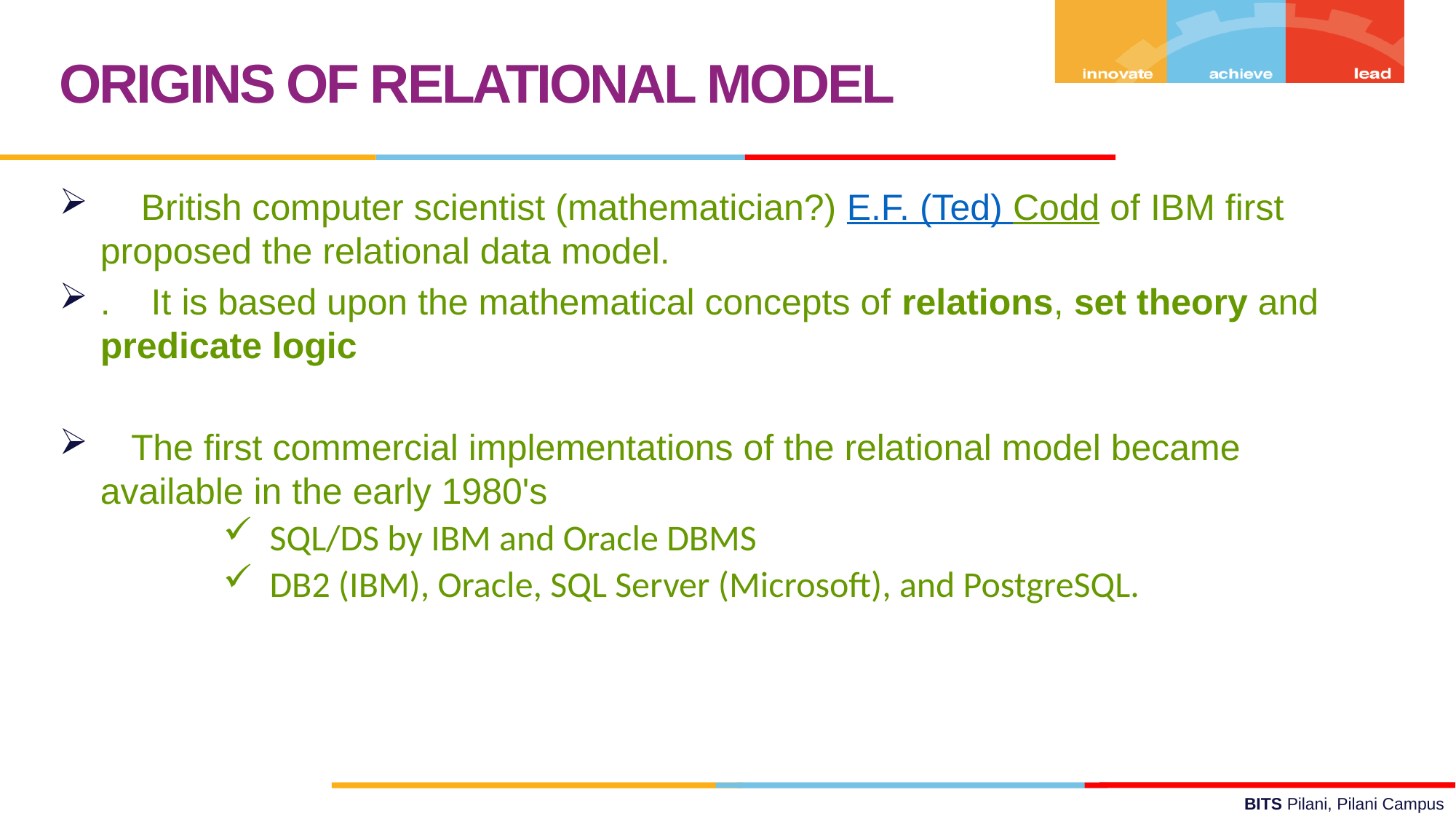

ORIGINS OF RELATIONAL MODEL
    British computer scientist (mathematician?) E.F. (Ted) Codd of IBM first proposed the relational data model.
.    It is based upon the mathematical concepts of relations, set theory and predicate logic

   The first commercial implementations of the relational model became available in the early 1980's
  SQL/DS by IBM and Oracle DBMS
  DB2 (IBM), Oracle, SQL Server (Microsoft), and PostgreSQL.